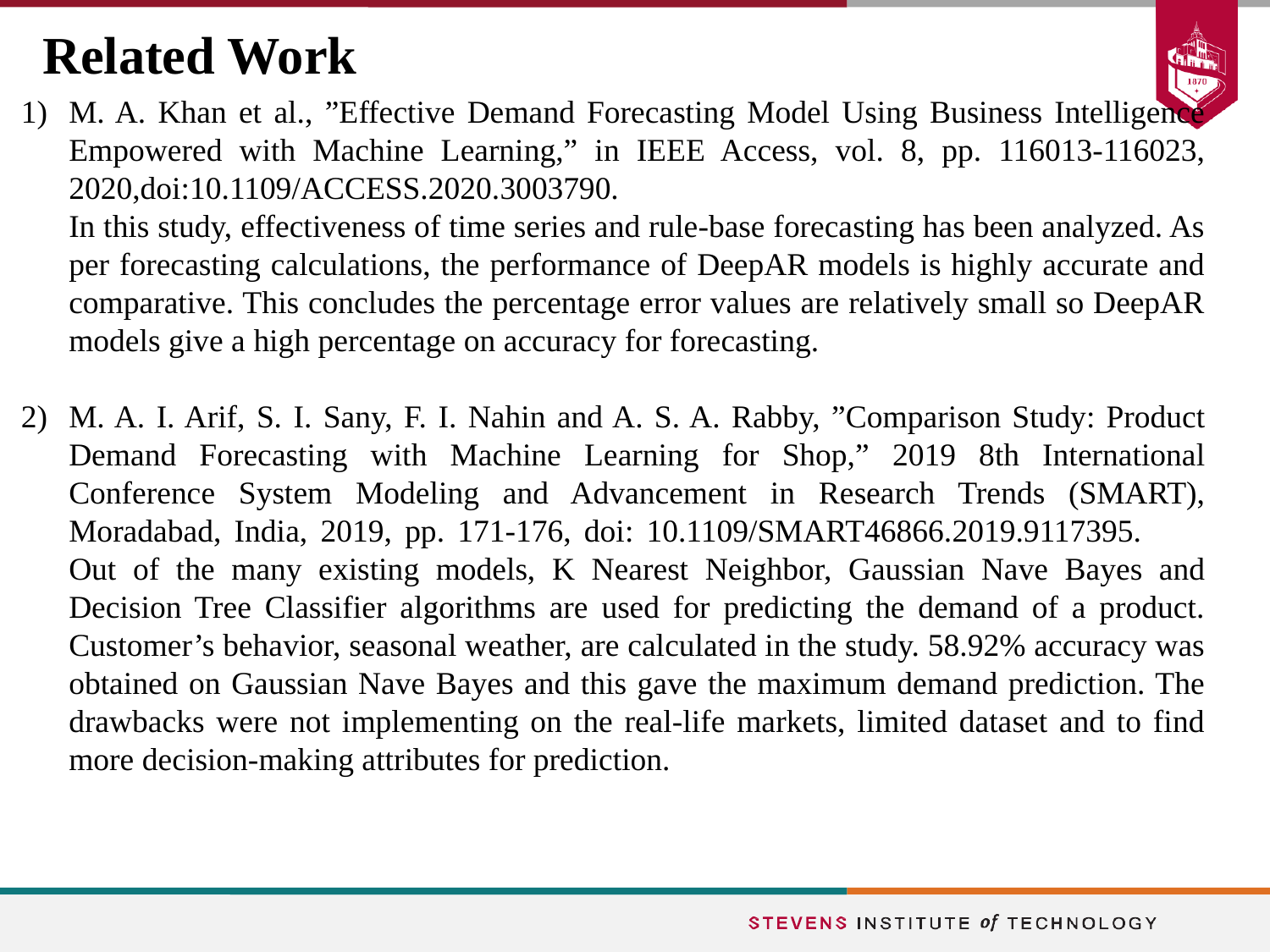

# Related Work
M. A. Khan et al., ”Effective Demand Forecasting Model Using Business Intelligence Empowered with Machine Learning,” in IEEE Access, vol. 8, pp. 116013-116023,
2020,doi:10.1109/ACCESS.2020.3003790.                                                                       In this study, effectiveness of time series and rule-base forecasting has been analyzed. As per forecasting calculations, the performance of DeepAR models is highly accurate and comparative. This concludes the percentage error values are relatively small so DeepAR models give a high percentage on accuracy for forecasting.

M. A. I. Arif, S. I. Sany, F. I. Nahin and A. S. A. Rabby, ”Comparison Study: Product
Demand Forecasting with Machine Learning for Shop,” 2019 8th International Conference System Modeling and Advancement in Research Trends (SMART), Moradabad, India, 2019, pp. 171-176, doi: 10.1109/SMART46866.2019.9117395.      Out of the many existing models, K Nearest Neighbor, Gaussian Nave Bayes and Decision Tree Classifier algorithms are used for predicting the demand of a product. Customer’s behavior, seasonal weather, are calculated in the study. 58.92% accuracy was obtained on Gaussian Nave Bayes and this gave the maximum demand prediction. The drawbacks were not implementing on the real-life markets, limited dataset and to find more decision-making attributes for prediction.